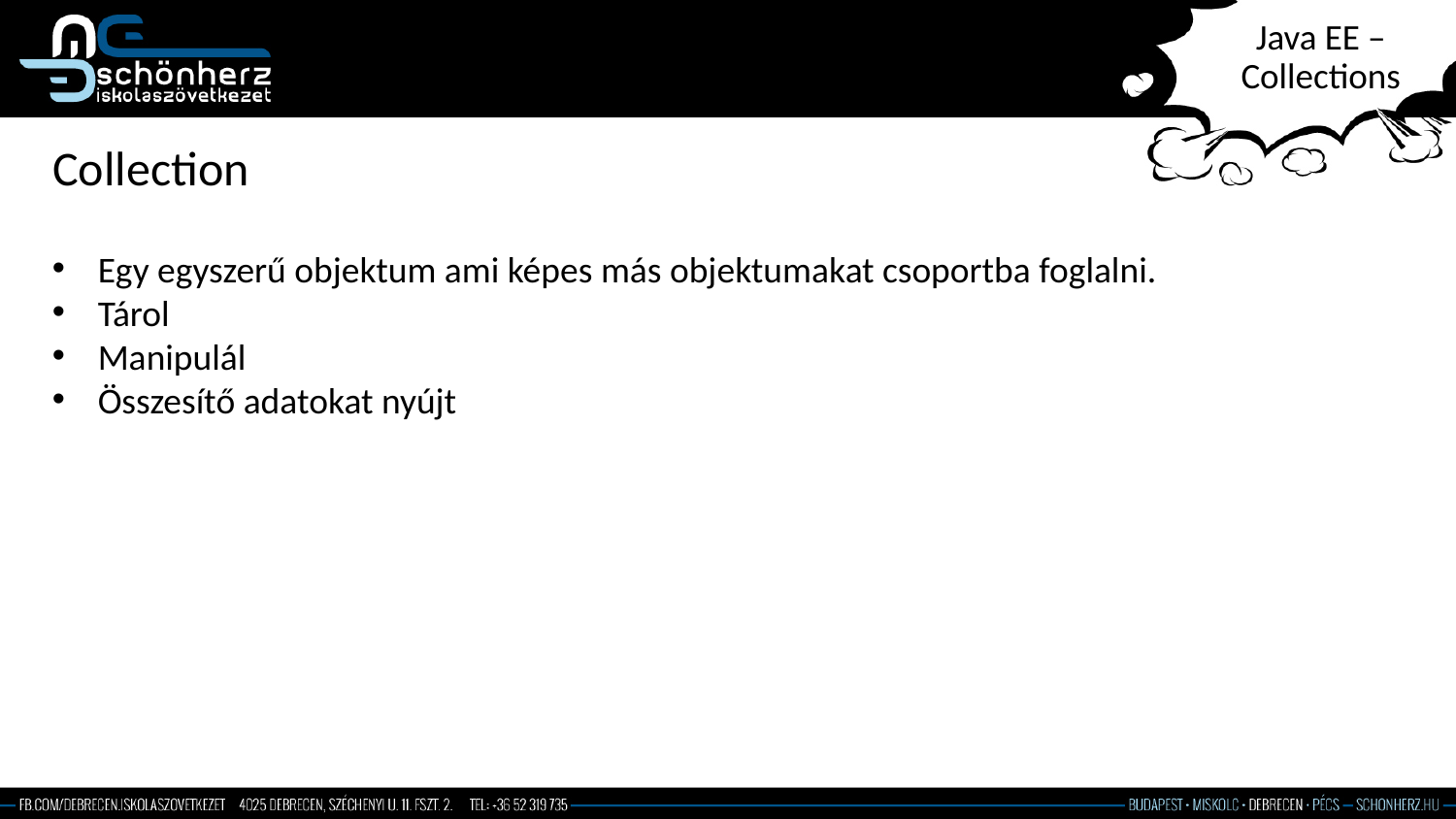

# Java EE – Collections
Collection
Egy egyszerű objektum ami képes más objektumakat csoportba foglalni.
Tárol
Manipulál
Összesítő adatokat nyújt